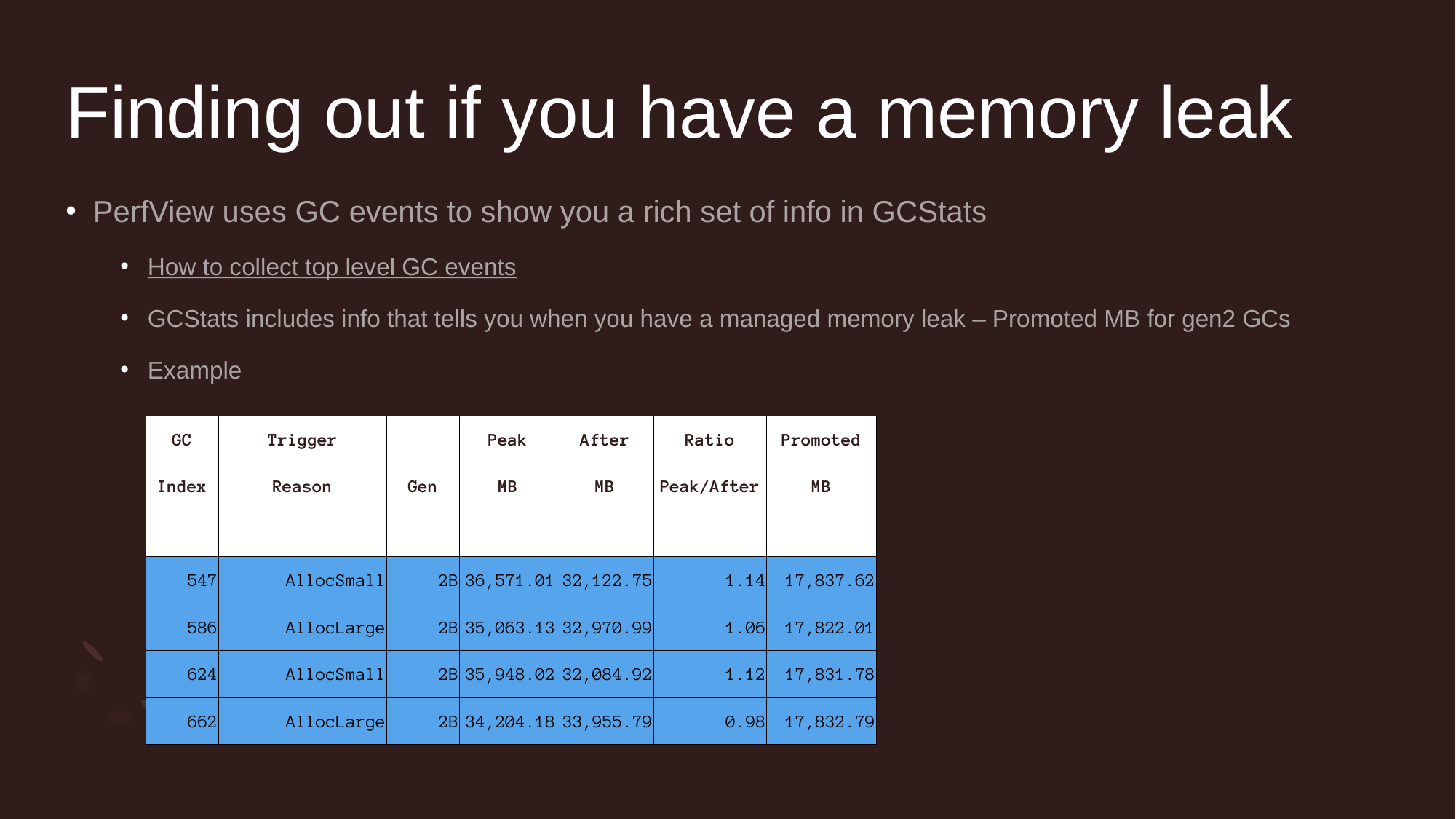

# Finding out if you have a memory leak
PerfView uses GC events to show you a rich set of info in GCStats
How to collect top level GC events
GCStats includes info that tells you when you have a managed memory leak – Promoted MB for gen2 GCs
Example

| GC | Trigger | Gen | Peak | After | Ratio | Promoted |
| --- | --- | --- | --- | --- | --- | --- |
| Index | Reason |  | MB | MB | Peak/After | MB |
|  |  |  |  |  |  |  |
|  |  |  |  |  |  |  |
| 547 | AllocSmall | 2B | 36,571.01 | 32,122.75 | 1.14 | 17,837.62 |
| 586 | AllocLarge | 2B | 35,063.13 | 32,970.99 | 1.06 | 17,822.01 |
| 624 | AllocSmall | 2B | 35,948.02 | 32,084.92 | 1.12 | 17,831.78 |
| 662 | AllocLarge | 2B | 34,204.18 | 33,955.79 | 0.98 | 17,832.79 |